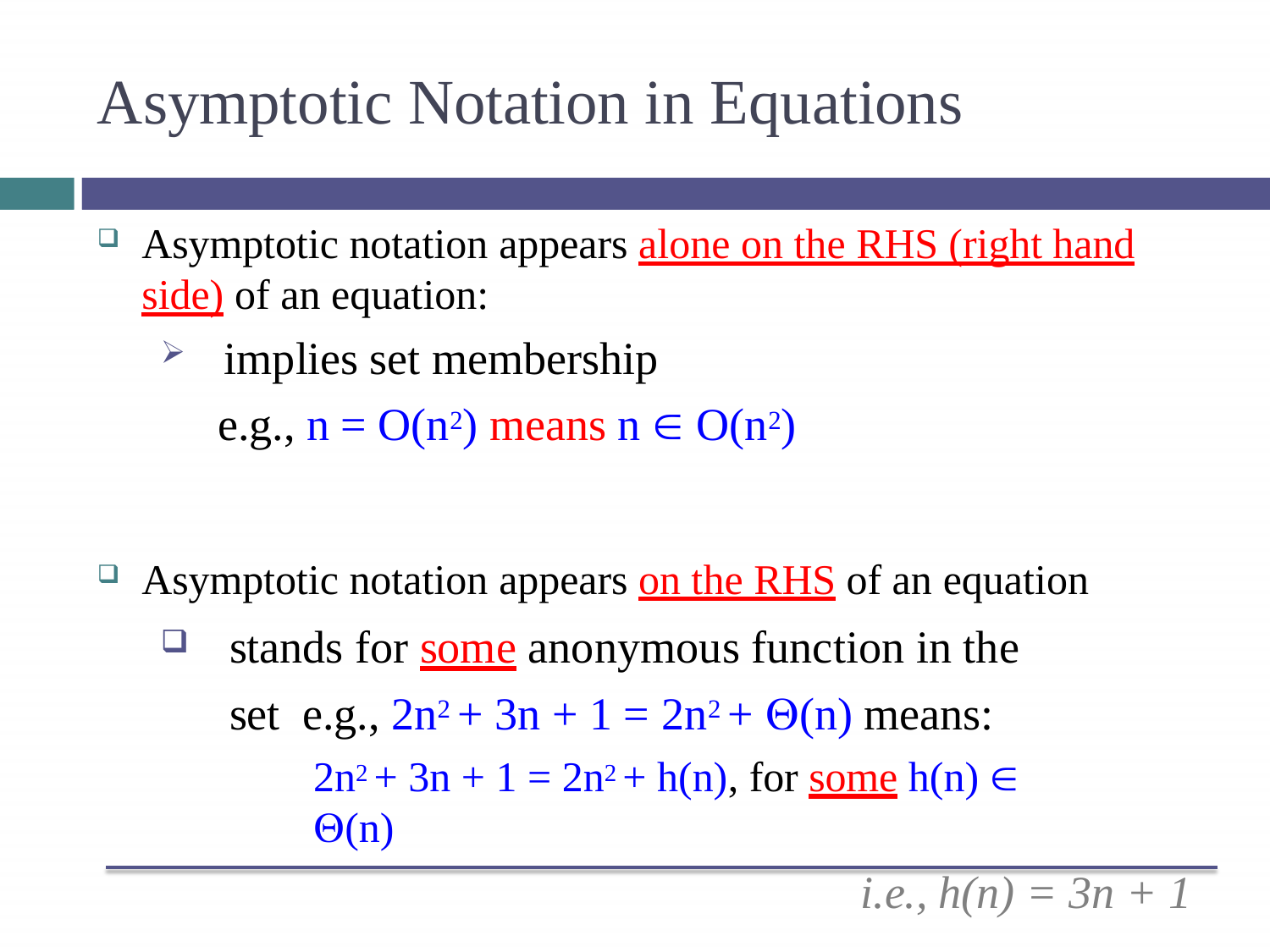

# Asymptotic Notation in Equations

Asymptotic notation appears alone on the RHS (right hand side) of an equation:
implies set membership
e.g., n = O(n2) means n ∈ O(n2)

Asymptotic notation appears on the RHS of an equation
stands for some anonymous function in the set  e.g., 2n2 + 3n + 1 = 2n2 + Θ(n) means:
2n2 + 3n + 1 = 2n2 + h(n), for some h(n) ∈ Θ(n)
i.e., h(n) = 3n + 1